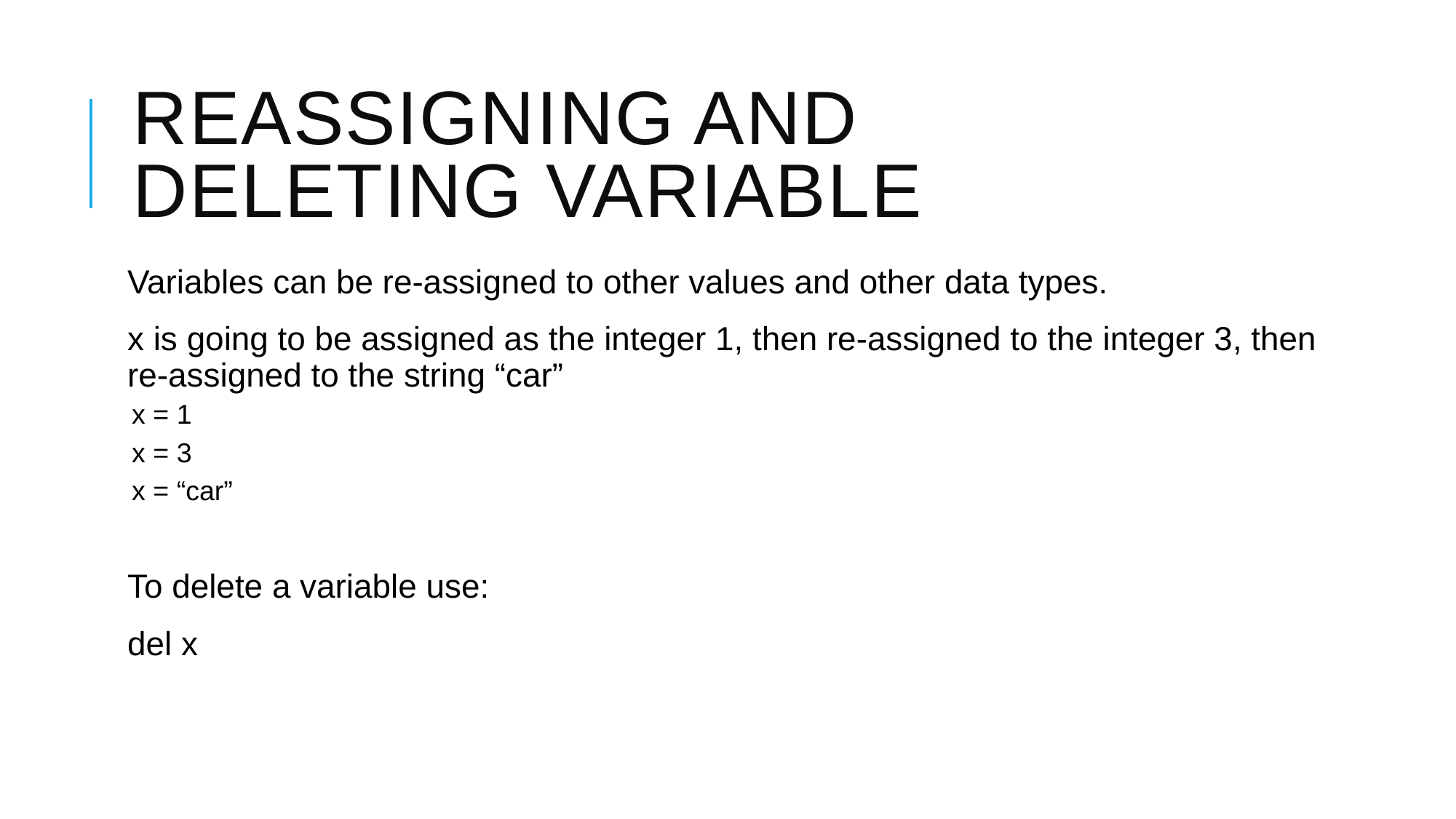

# Reassigning and Deleting variable
Variables can be re-assigned to other values and other data types.
x is going to be assigned as the integer 1, then re-assigned to the integer 3, then re-assigned to the string “car”
x = 1
x = 3
x = “car”

To delete a variable use:
del x